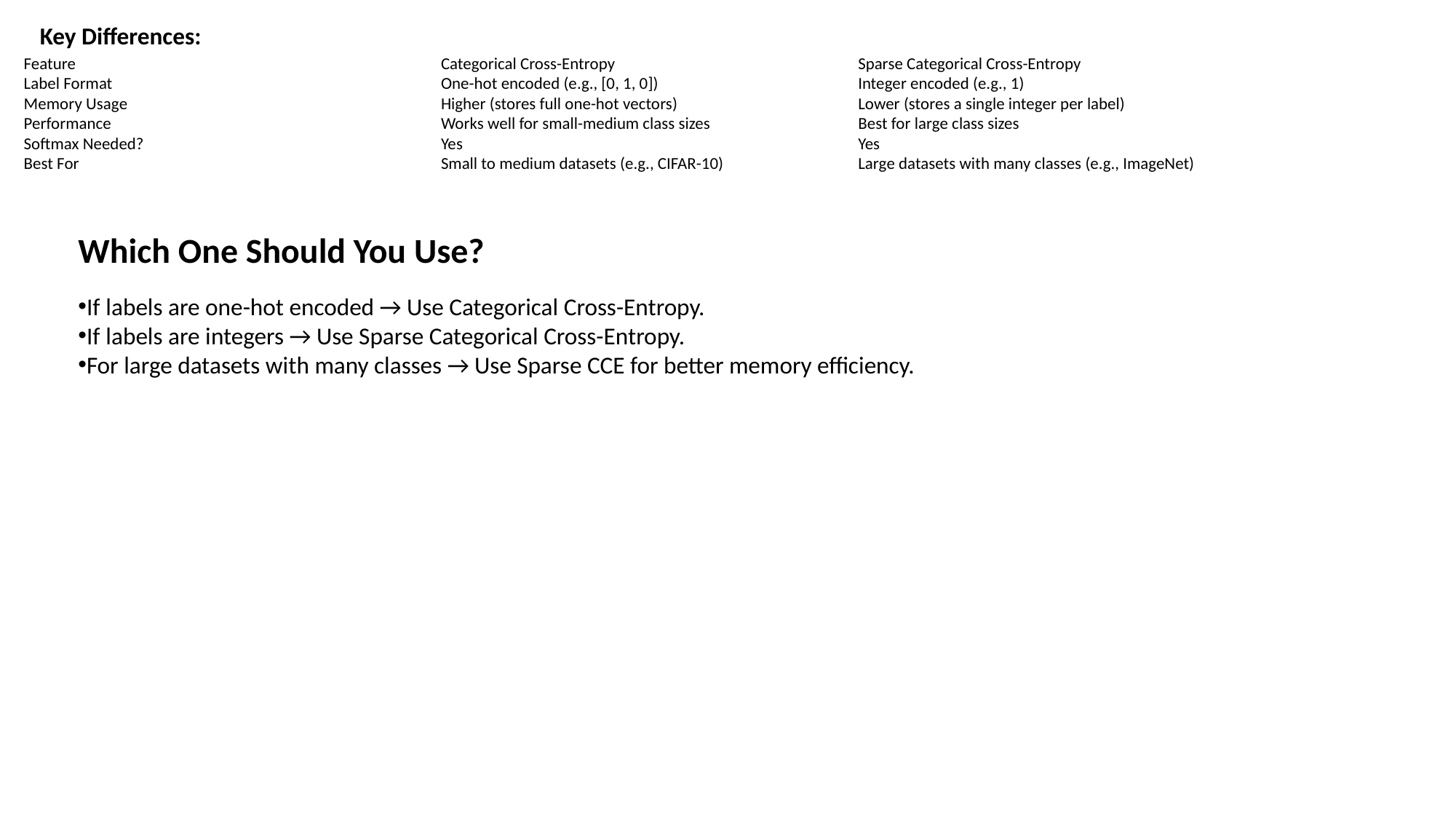

Key Differences:
| Feature | Categorical Cross-Entropy | Sparse Categorical Cross-Entropy |
| --- | --- | --- |
| Label Format | One-hot encoded (e.g., [0, 1, 0]) | Integer encoded (e.g., 1) |
| Memory Usage | Higher (stores full one-hot vectors) | Lower (stores a single integer per label) |
| Performance | Works well for small-medium class sizes | Best for large class sizes |
| Softmax Needed? | Yes | Yes |
| Best For | Small to medium datasets (e.g., CIFAR-10) | Large datasets with many classes (e.g., ImageNet) |
Which One Should You Use?
If labels are one-hot encoded → Use Categorical Cross-Entropy.
If labels are integers → Use Sparse Categorical Cross-Entropy.
For large datasets with many classes → Use Sparse CCE for better memory efficiency.